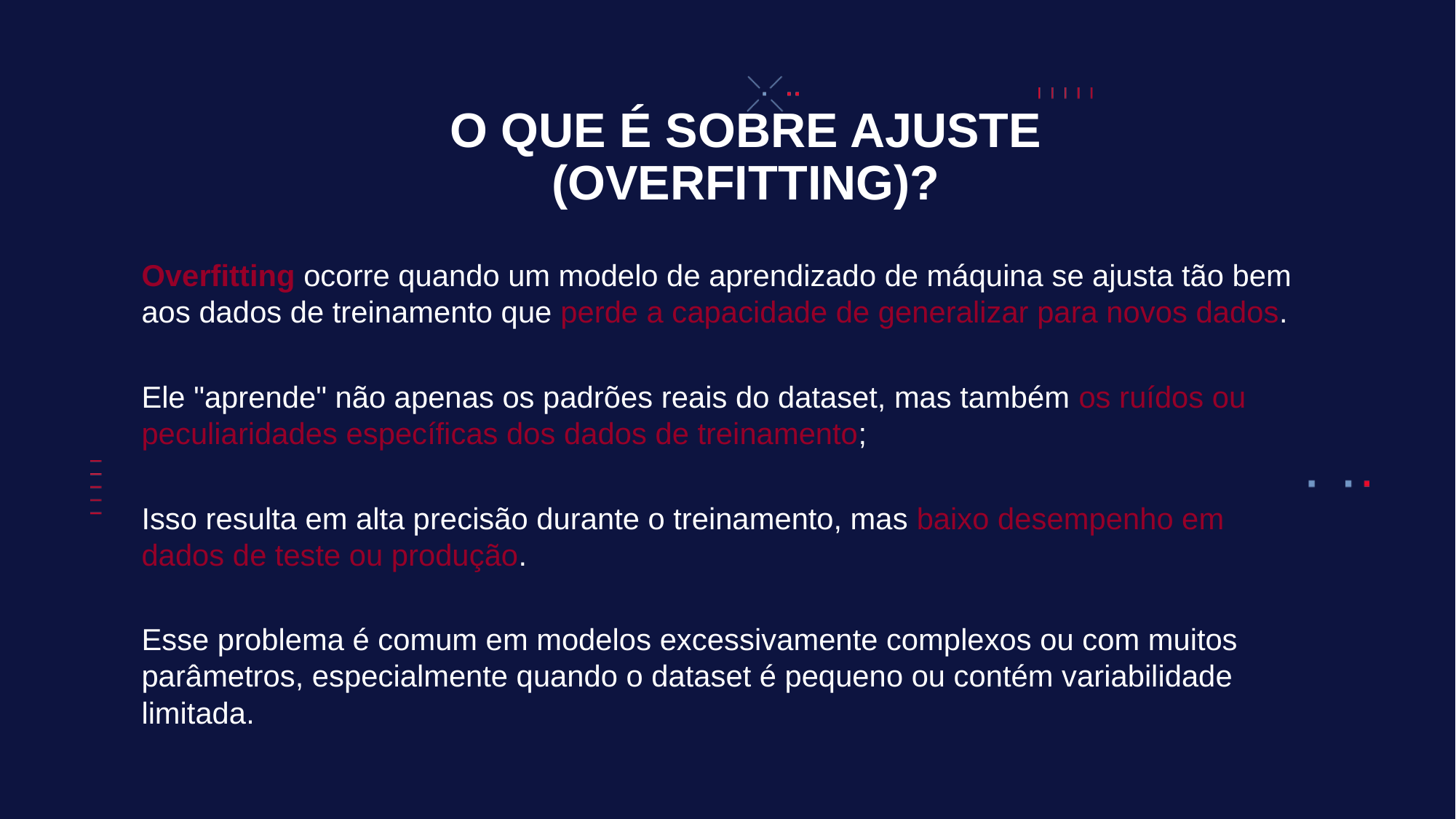

O QUE É SOBRE AJUSTE (OVERFITTING)?
Overfitting ocorre quando um modelo de aprendizado de máquina se ajusta tão bem aos dados de treinamento que perde a capacidade de generalizar para novos dados.

Ele "aprende" não apenas os padrões reais do dataset, mas também os ruídos ou peculiaridades específicas dos dados de treinamento;

Isso resulta em alta precisão durante o treinamento, mas baixo desempenho em dados de teste ou produção.

Esse problema é comum em modelos excessivamente complexos ou com muitos parâmetros, especialmente quando o dataset é pequeno ou contém variabilidade limitada.